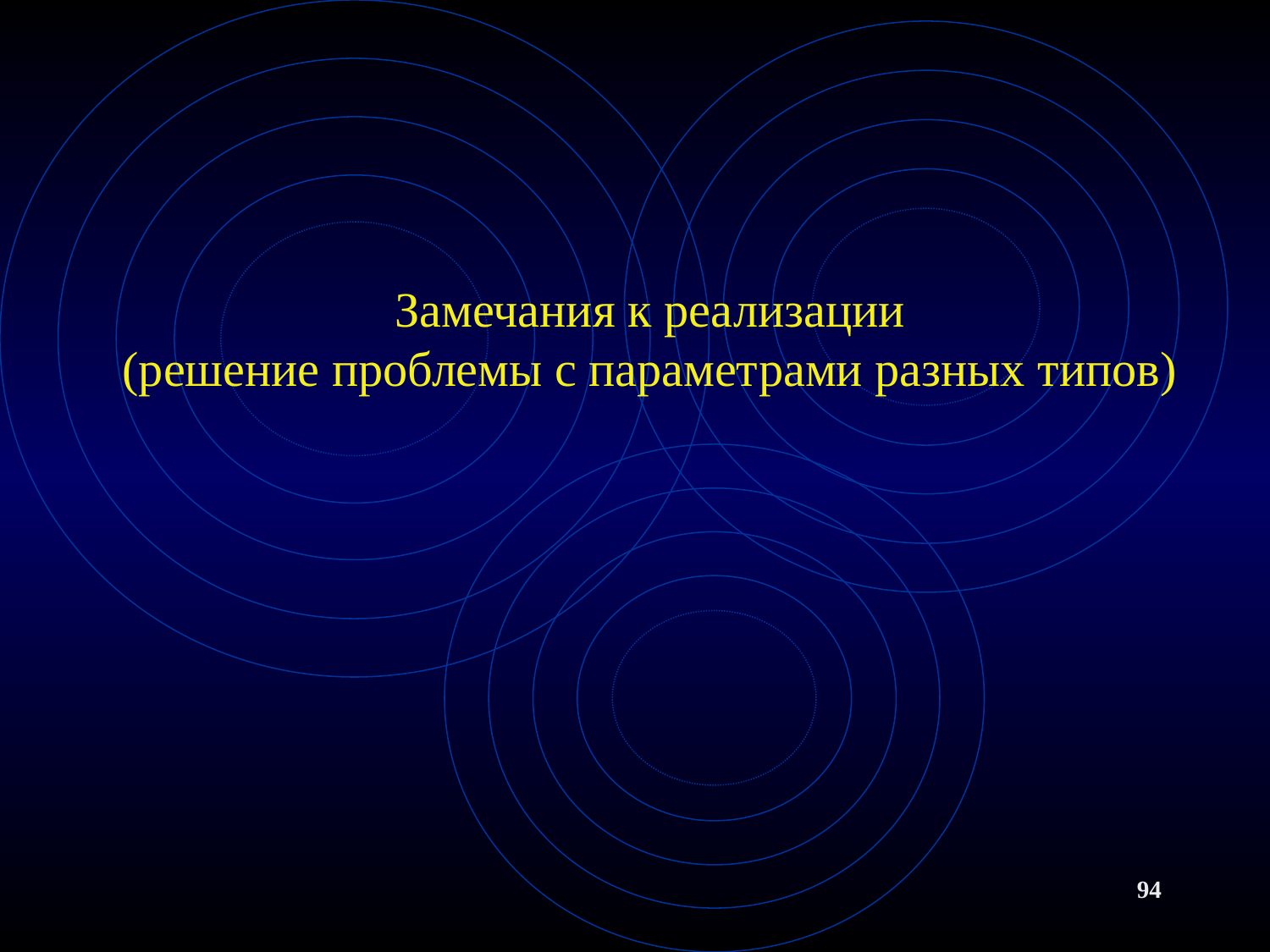

# Замечания к реализации (решение проблемы с параметрами разных типов)

94